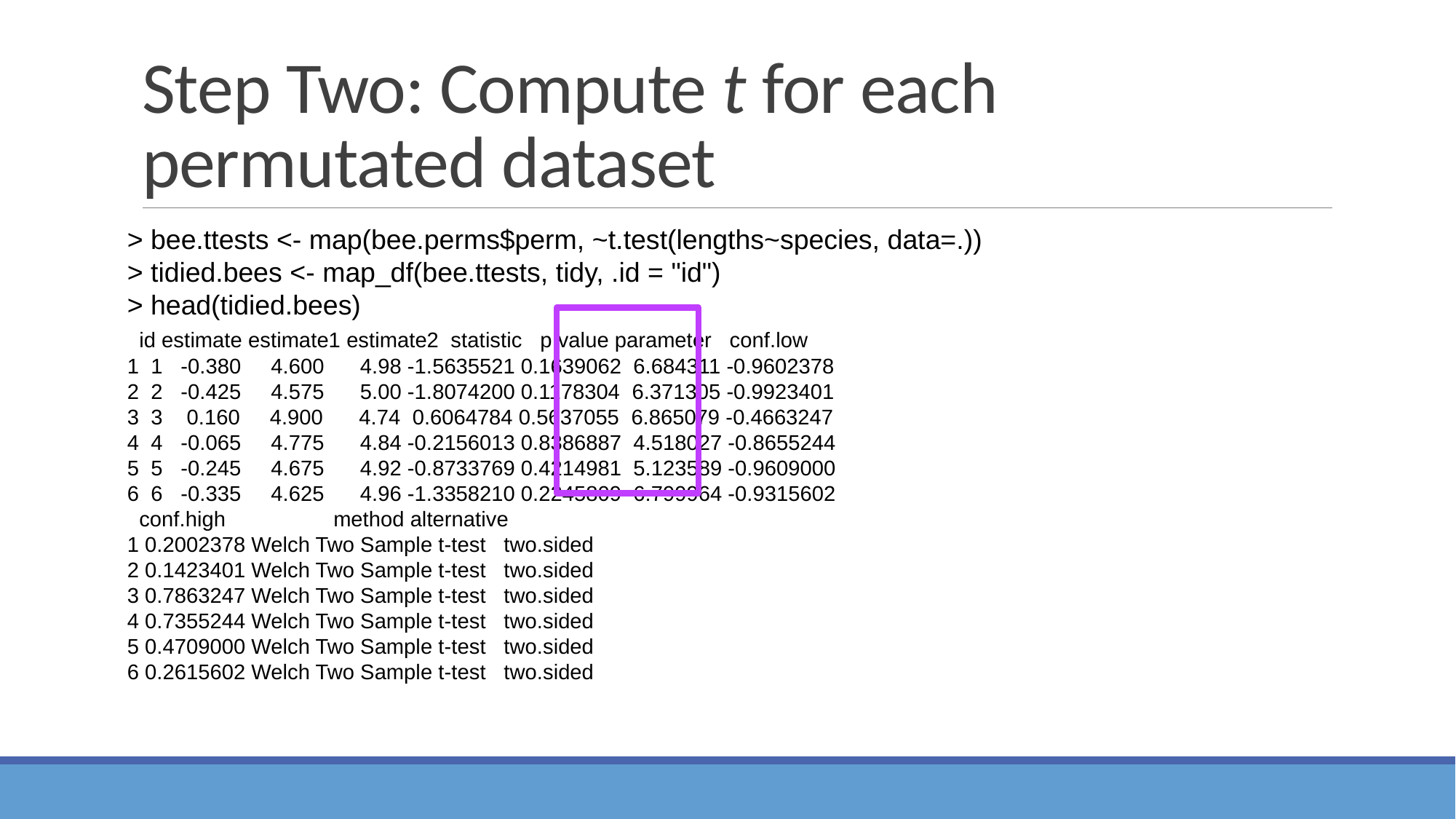

# Step Two: Compute t for each permutated dataset
> bee.ttests <- map(bee.perms$perm, ~t.test(lengths~species, data=.))
> tidied.bees <- map_df(bee.ttests, tidy, .id = "id")
> head(tidied.bees)
  id estimate estimate1 estimate2  statistic   p.value parameter   conf.low
1  1   -0.380     4.600      4.98 -1.5635521 0.1639062  6.684311 -0.9602378
2  2   -0.425     4.575      5.00 -1.8074200 0.1178304  6.371305 -0.9923401
3  3    0.160     4.900      4.74  0.6064784 0.5637055  6.865079 -0.4663247
4  4   -0.065     4.775      4.84 -0.2156013 0.8386887  4.518027 -0.8655244
5  5   -0.245     4.675      4.92 -0.8733769 0.4214981  5.123589 -0.9609000
6  6   -0.335     4.625      4.96 -1.3358210 0.2245809  6.799964 -0.9315602
  conf.high                  method alternative
1 0.2002378 Welch Two Sample t-test   two.sided
2 0.1423401 Welch Two Sample t-test   two.sided
3 0.7863247 Welch Two Sample t-test   two.sided
4 0.7355244 Welch Two Sample t-test   two.sided
5 0.4709000 Welch Two Sample t-test   two.sided
6 0.2615602 Welch Two Sample t-test   two.sided